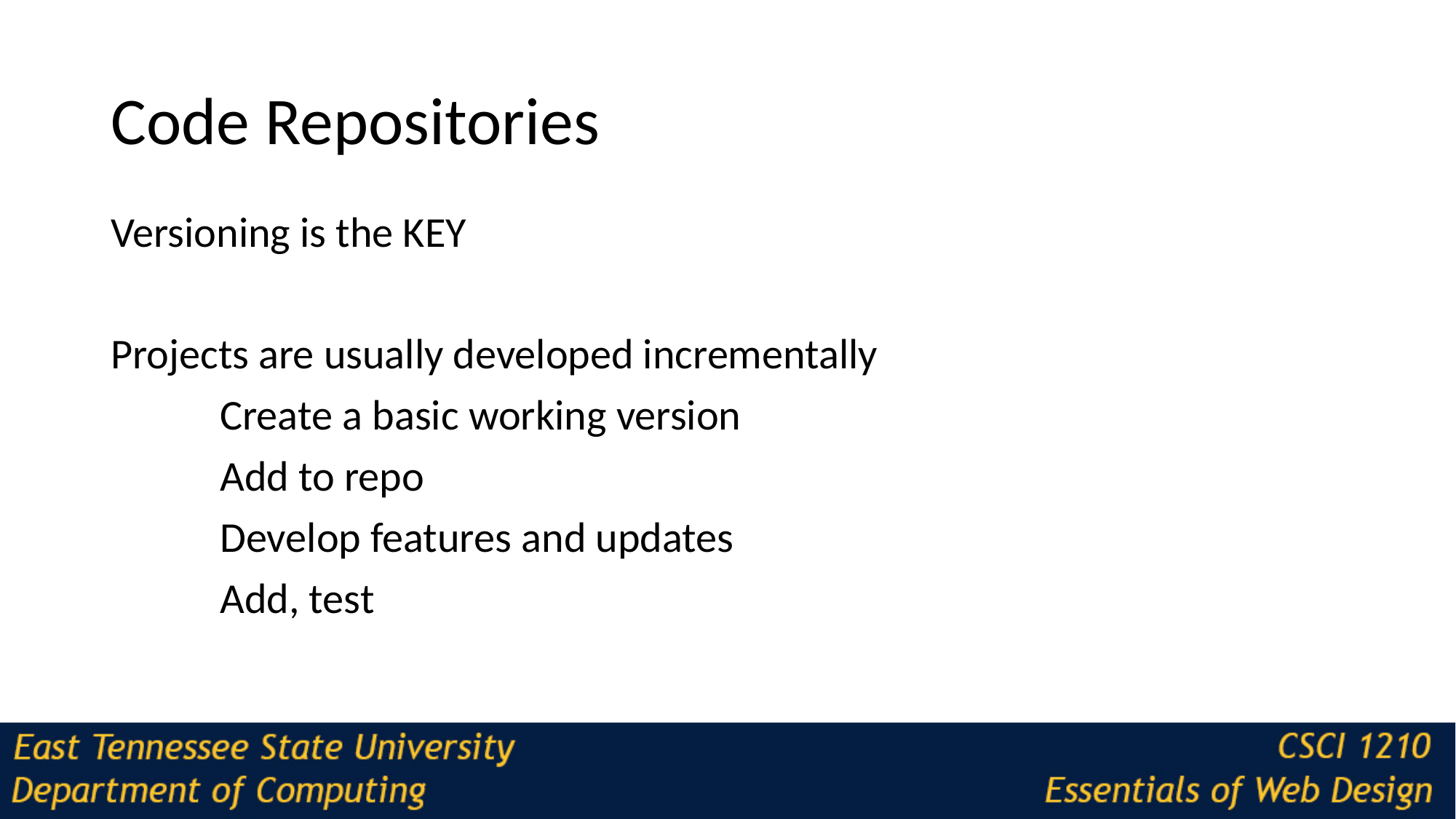

# Code Repositories
Versioning is the KEY

Projects are usually developed incrementally
	Create a basic working version
	Add to repo
	Develop features and updates
	Add, test